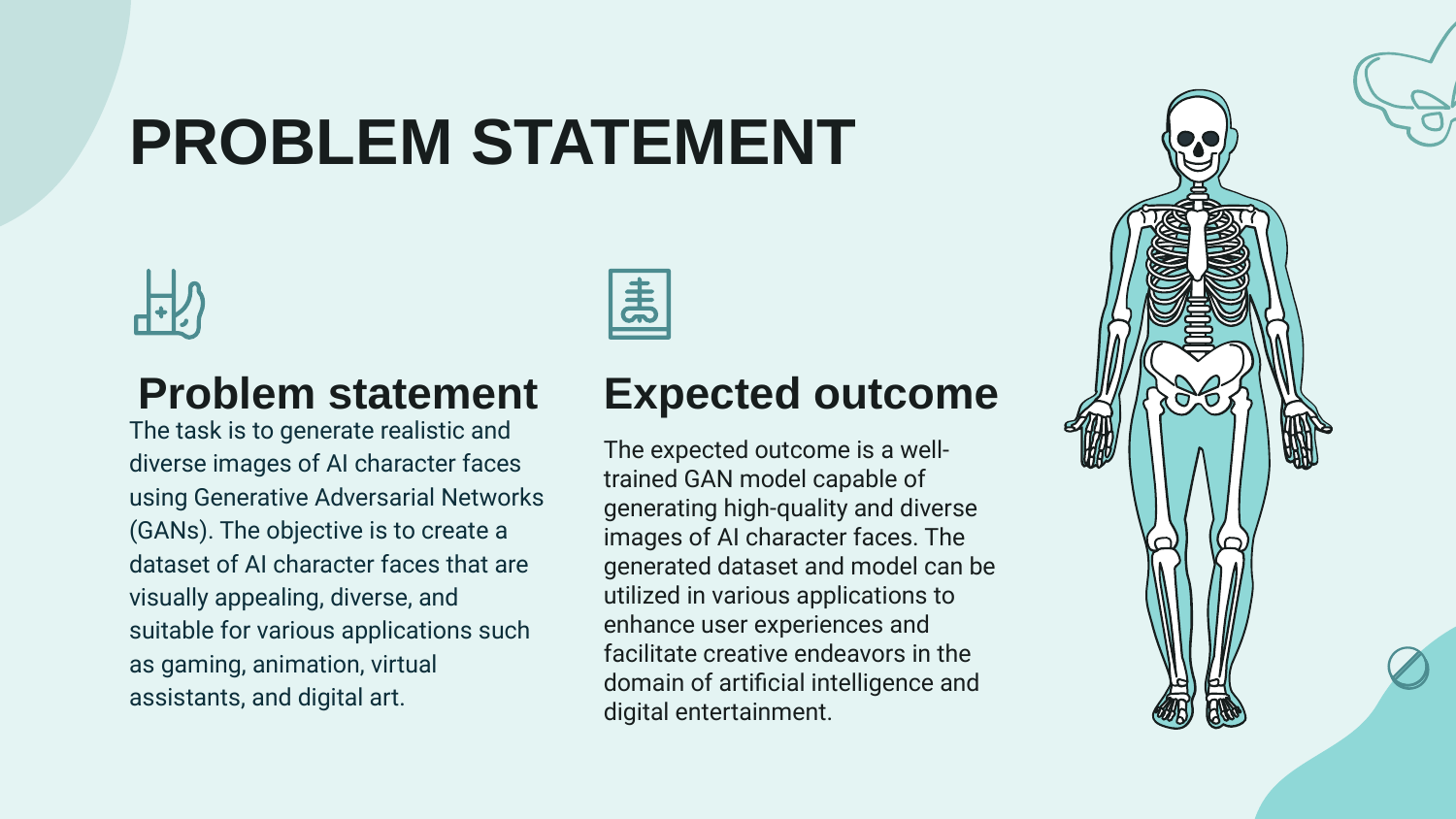

# PROBLEM STATEMENT

Problem statement
Expected outcome
The task is to generate realistic and diverse images of AI character faces using Generative Adversarial Networks (GANs). The objective is to create a dataset of AI character faces that are visually appealing, diverse, and suitable for various applications such as gaming, animation, virtual assistants, and digital art.

The expected outcome is a well-trained GAN model capable of generating high-quality and diverse images of AI character faces. The generated dataset and model can be utilized in various applications to enhance user experiences and facilitate creative endeavors in the domain of artificial intelligence and digital entertainment.